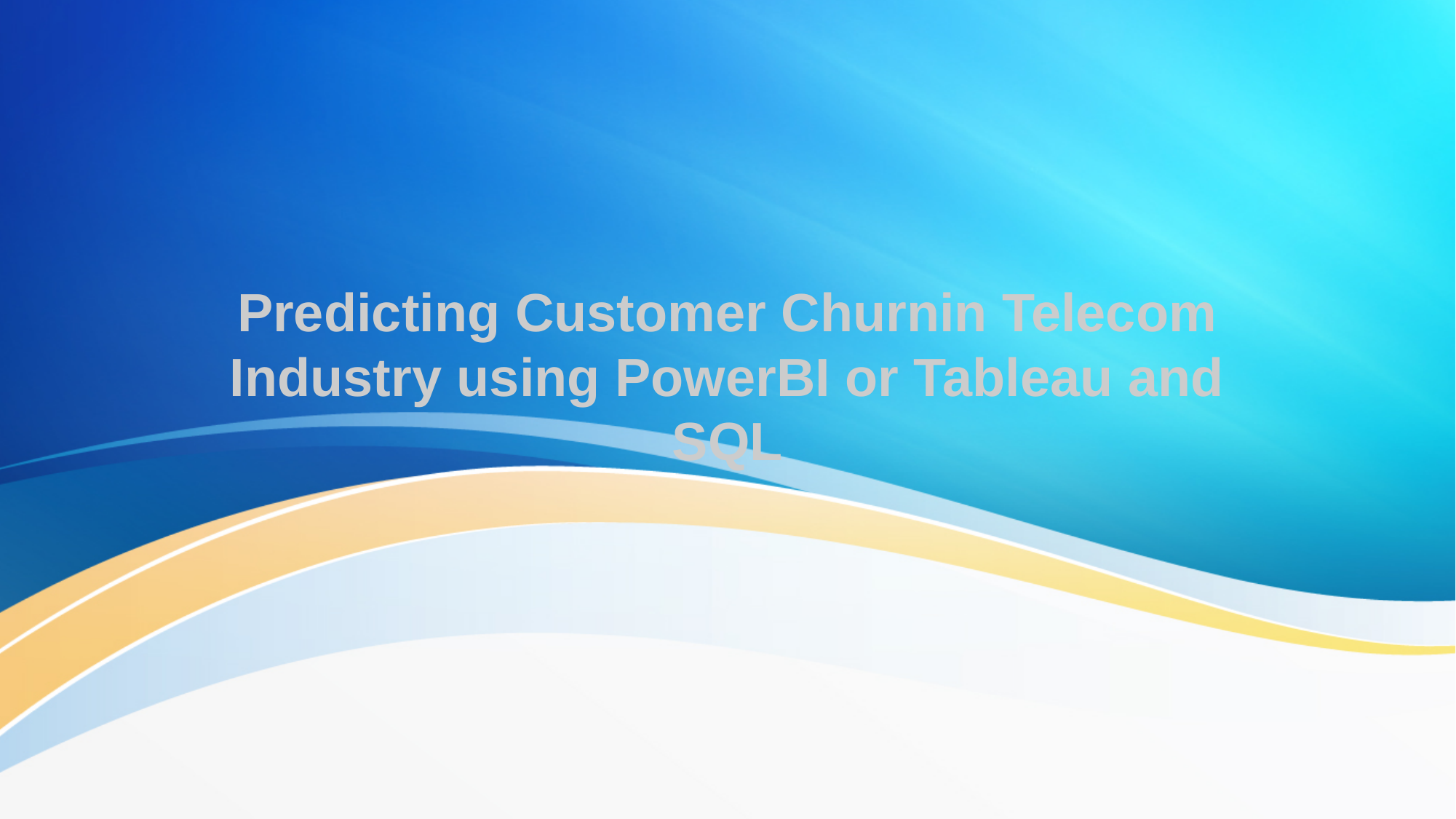

# Predicting Customer Churnin Telecom Industry using PowerBI or Tableau and SQL